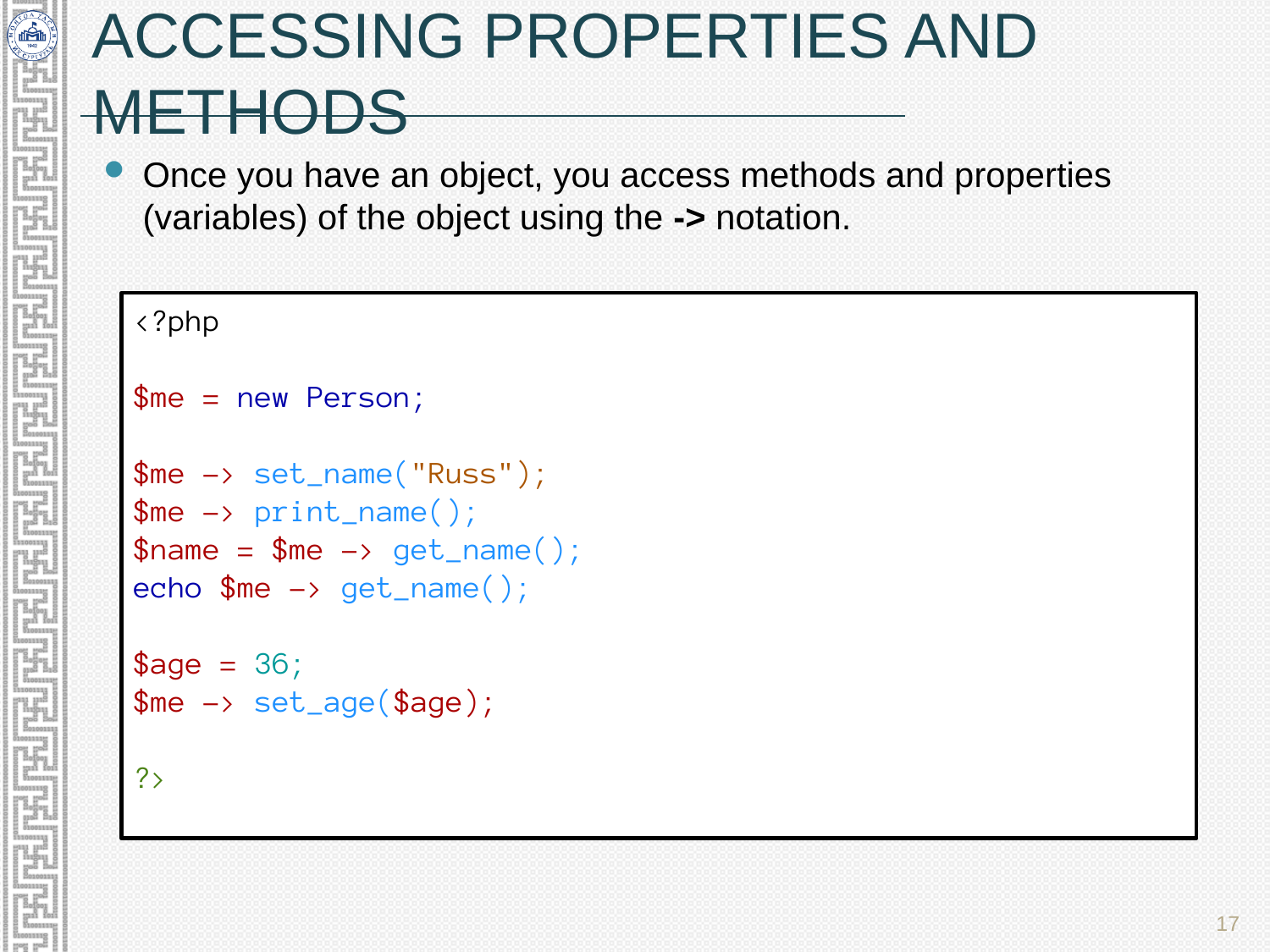

# Accessing properties and methods
Once you have an object, you access methods and properties (variables) of the object using the -> notation.
<?php

$me = new Person;

$me -> set_name("Russ");
$me -> print_name();
$name = $me -> get_name();
echo $me -> get_name();

$age = 36;
$me -> set_age($age);

?>

17